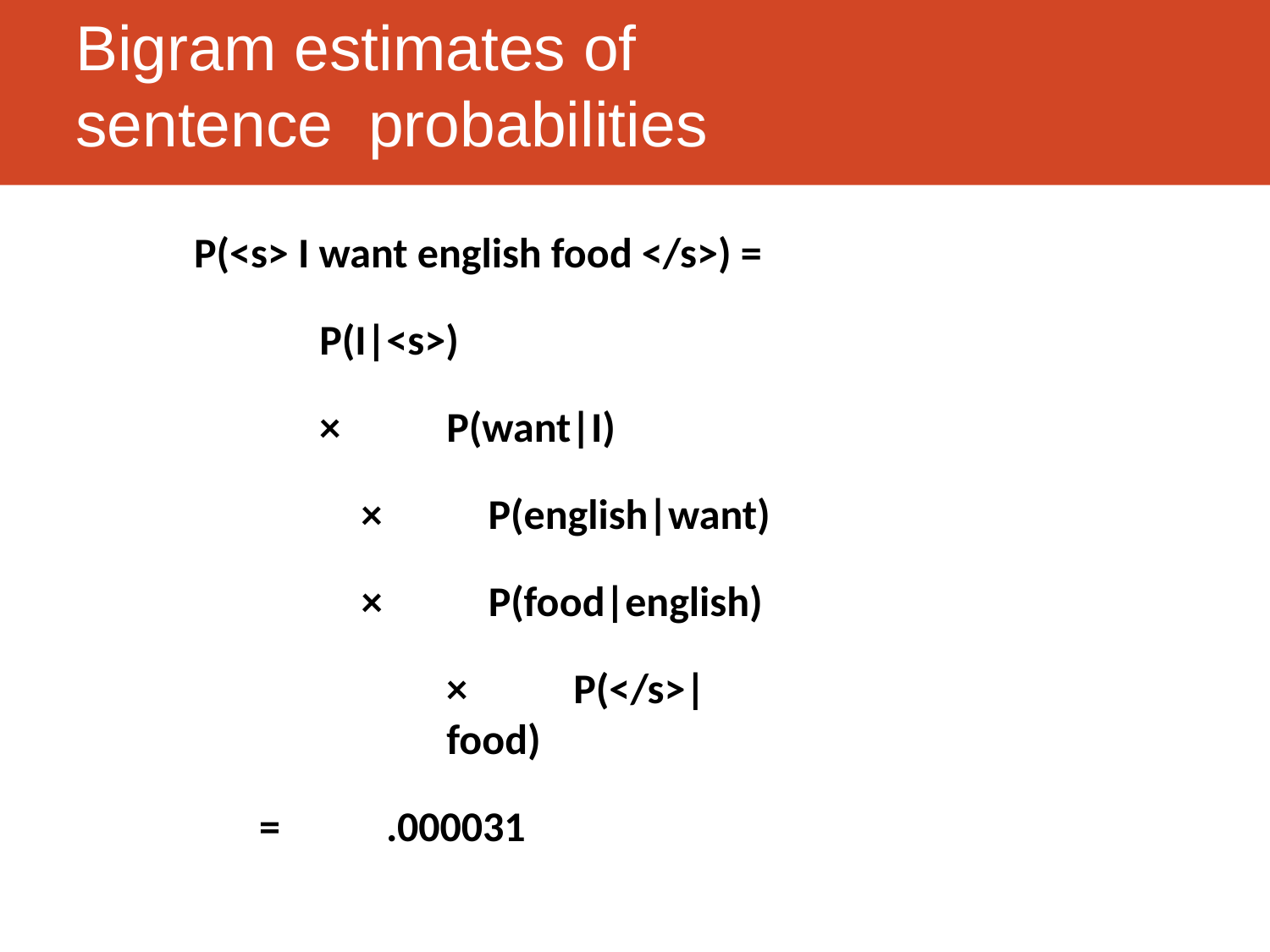

# Bigram estimates of sentence  probabilities
P(<s> I want english food </s>) =
P(I|<s>)
×	P(want|I)
×	P(english|want)
×	P(food|english)
×	P(</s>|food)
=	.000031